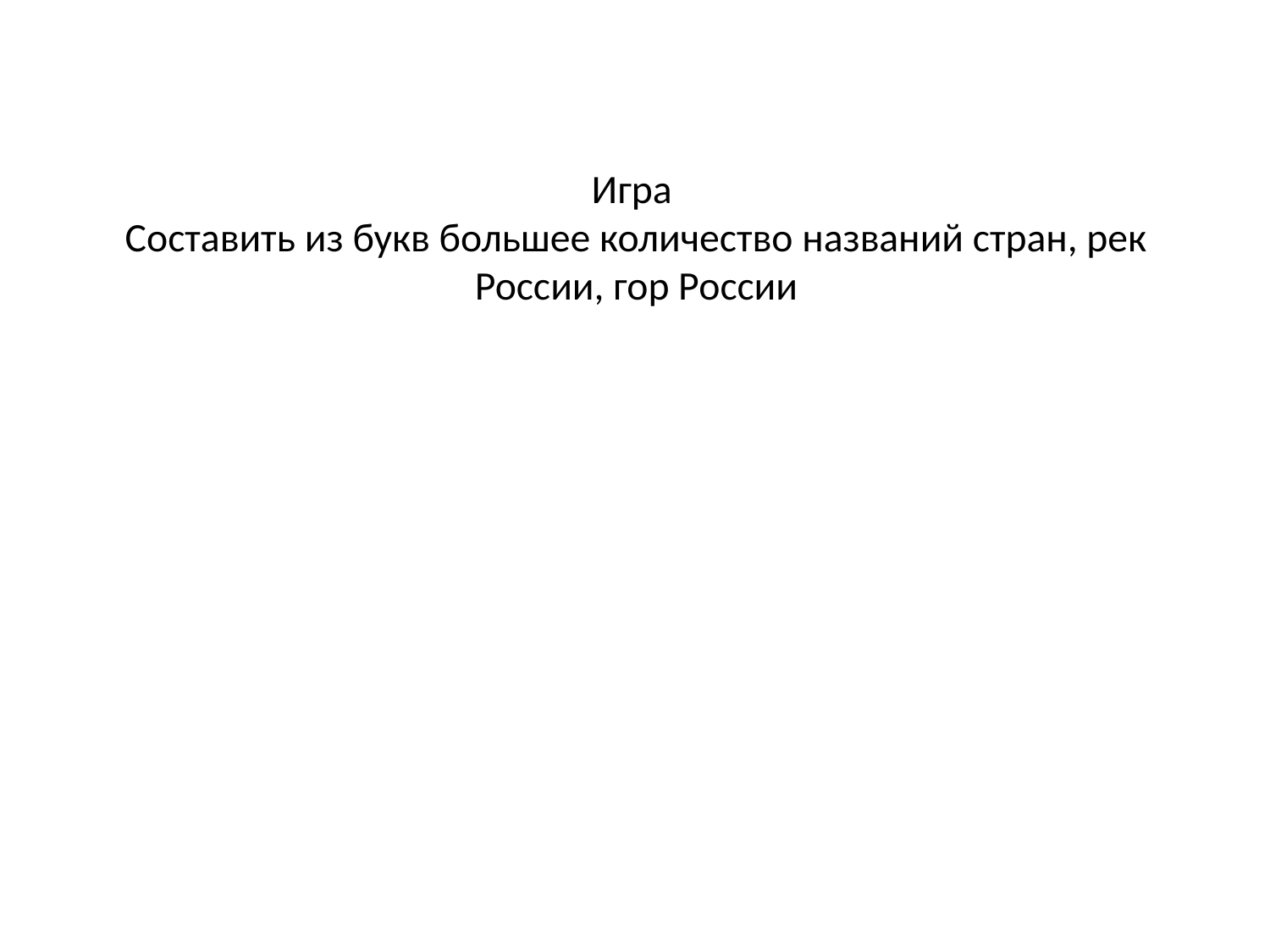

# Игра Составить из букв большее количество названий стран, рек России, гор России